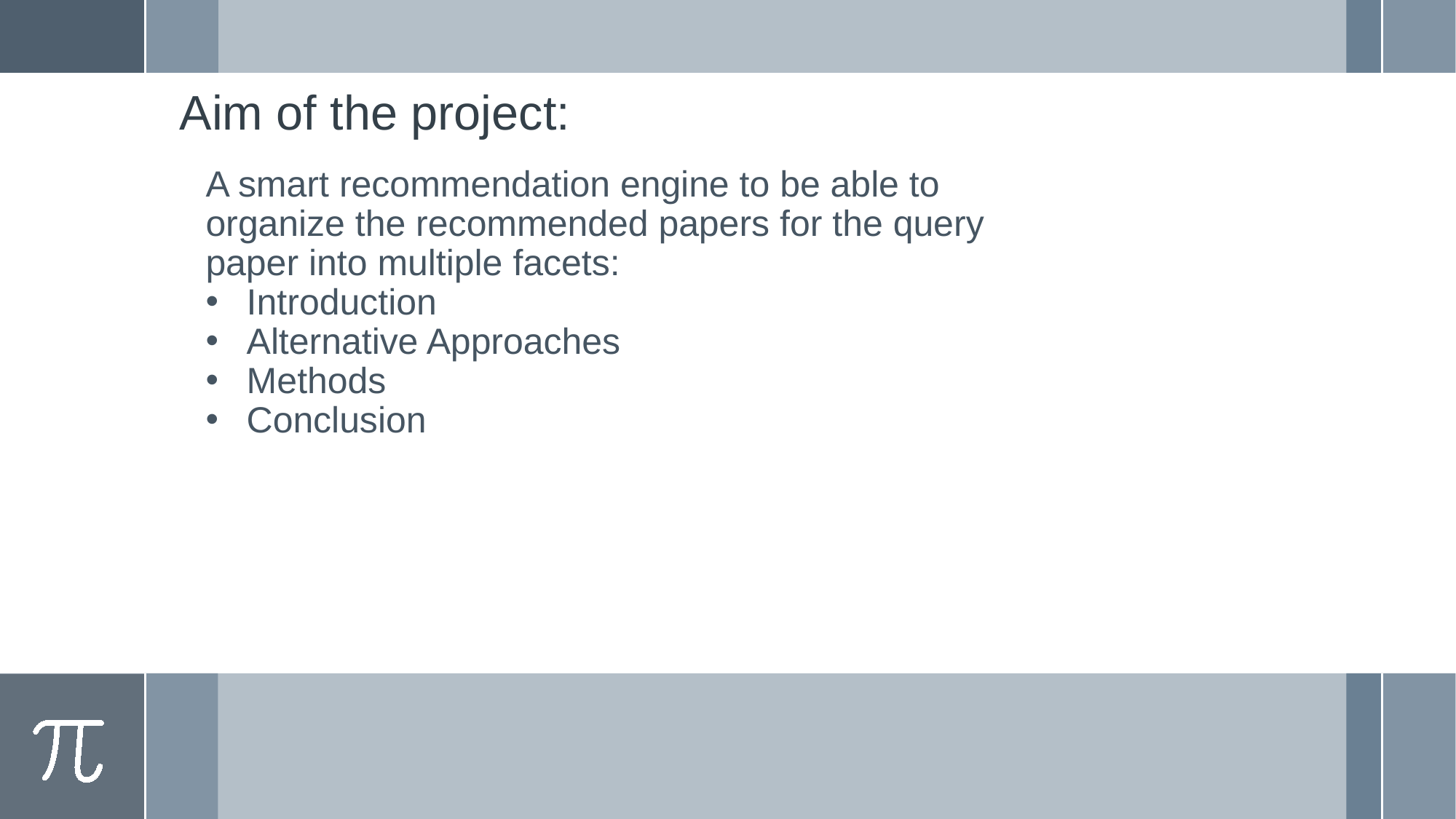

# Aim of the project:
A smart recommendation engine to be able to organize the recommended papers for the query paper into multiple facets:
Introduction
Alternative Approaches
Methods
Conclusion